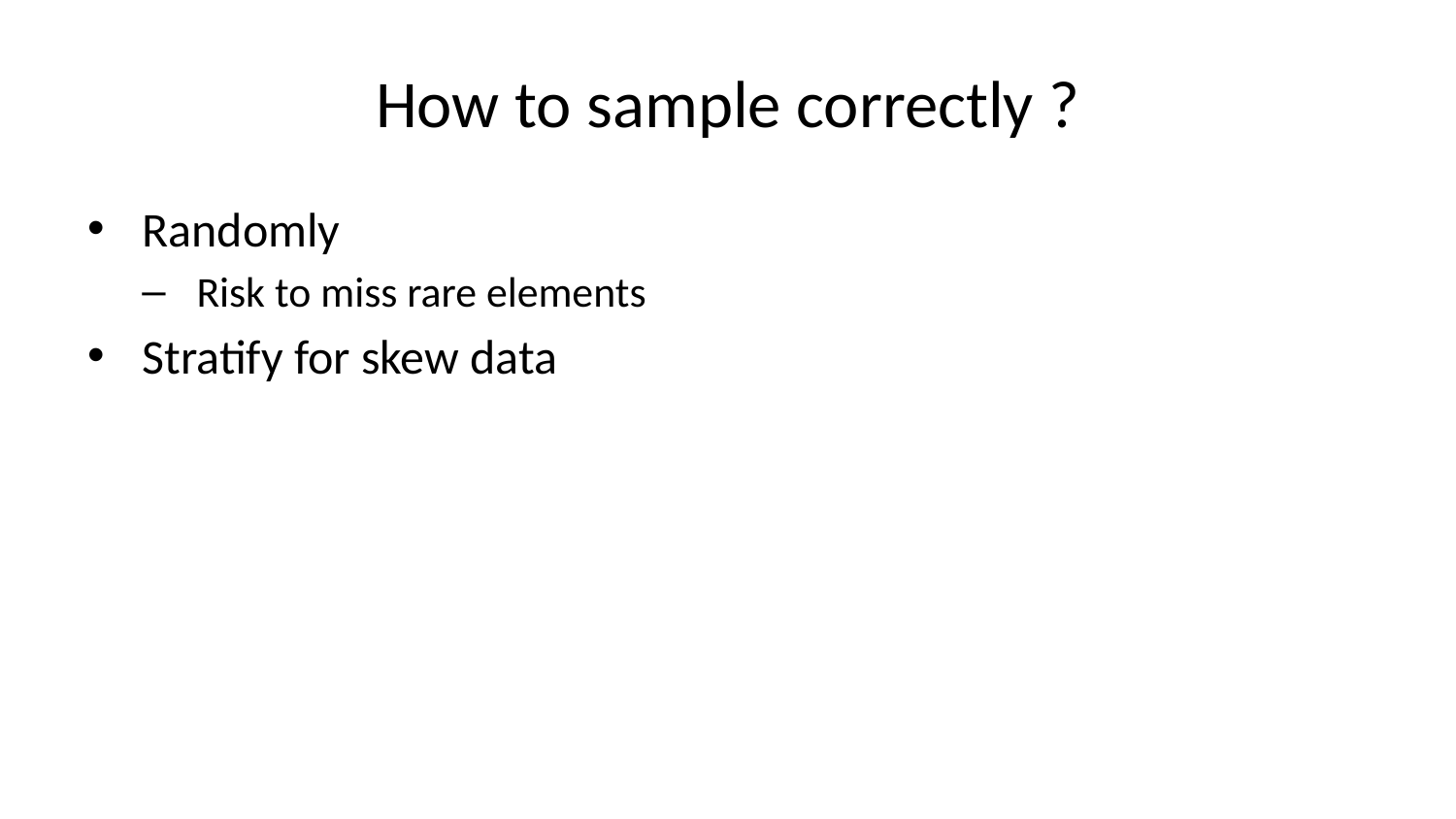

# How to sample correctly ?
Randomly
Risk to miss rare elements
Stratify for skew data